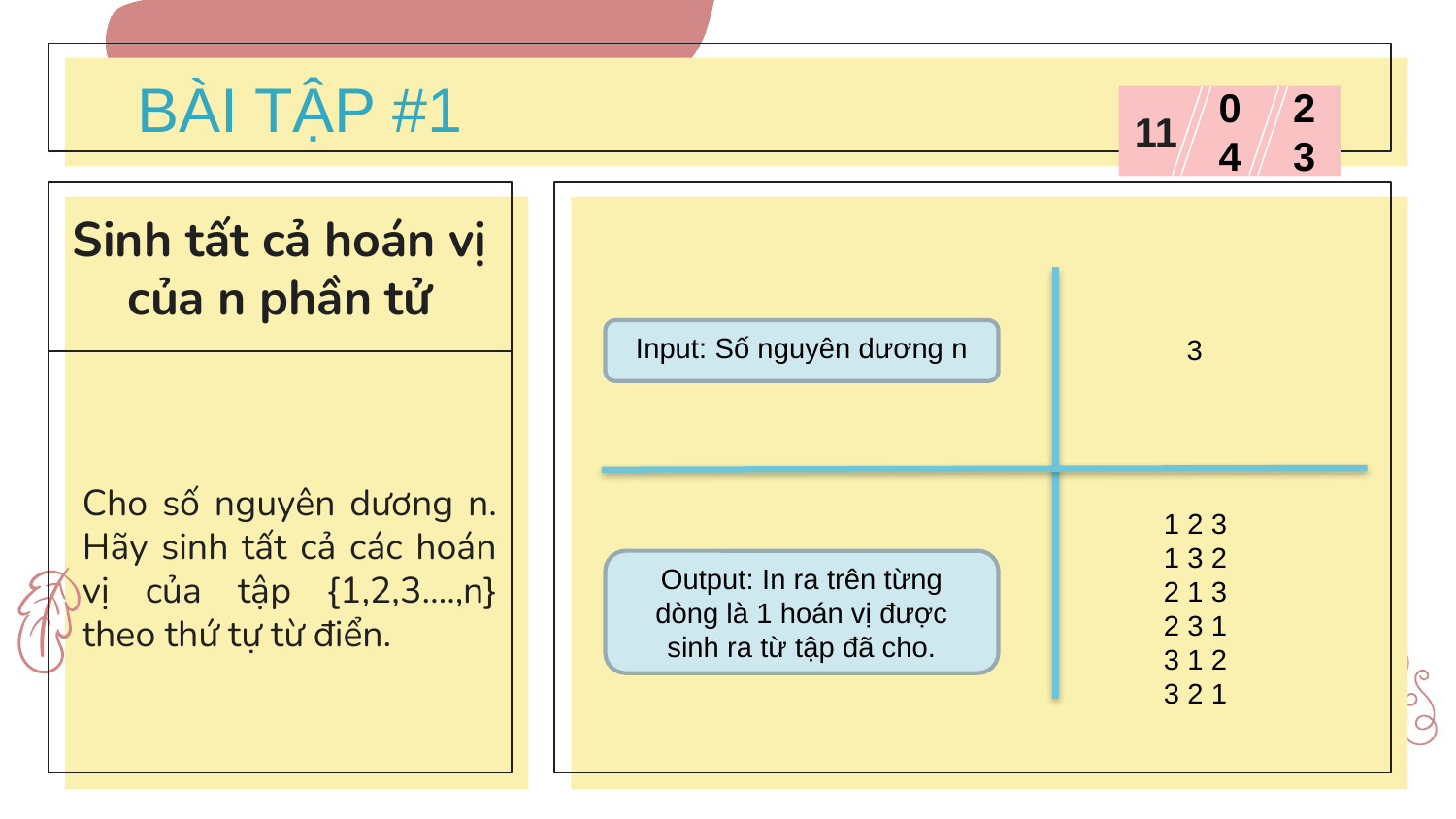

# BÀI TẬP #1

11
04
23
Sinh tất cả hoán vị của n phần tử
Input: Số nguyên dương n

3
Cho số nguyên dương n. Hãy sinh tất cả các hoán vị của tập {1,2,3….,n} theo thứ tự từ điển.
1 2 3
1 3 2
2 1 3
2 3 1
3 1 2
3 2 1
Output: In ra trên từng dòng là 1 hoán vị được sinh ra từ tập đã cho.